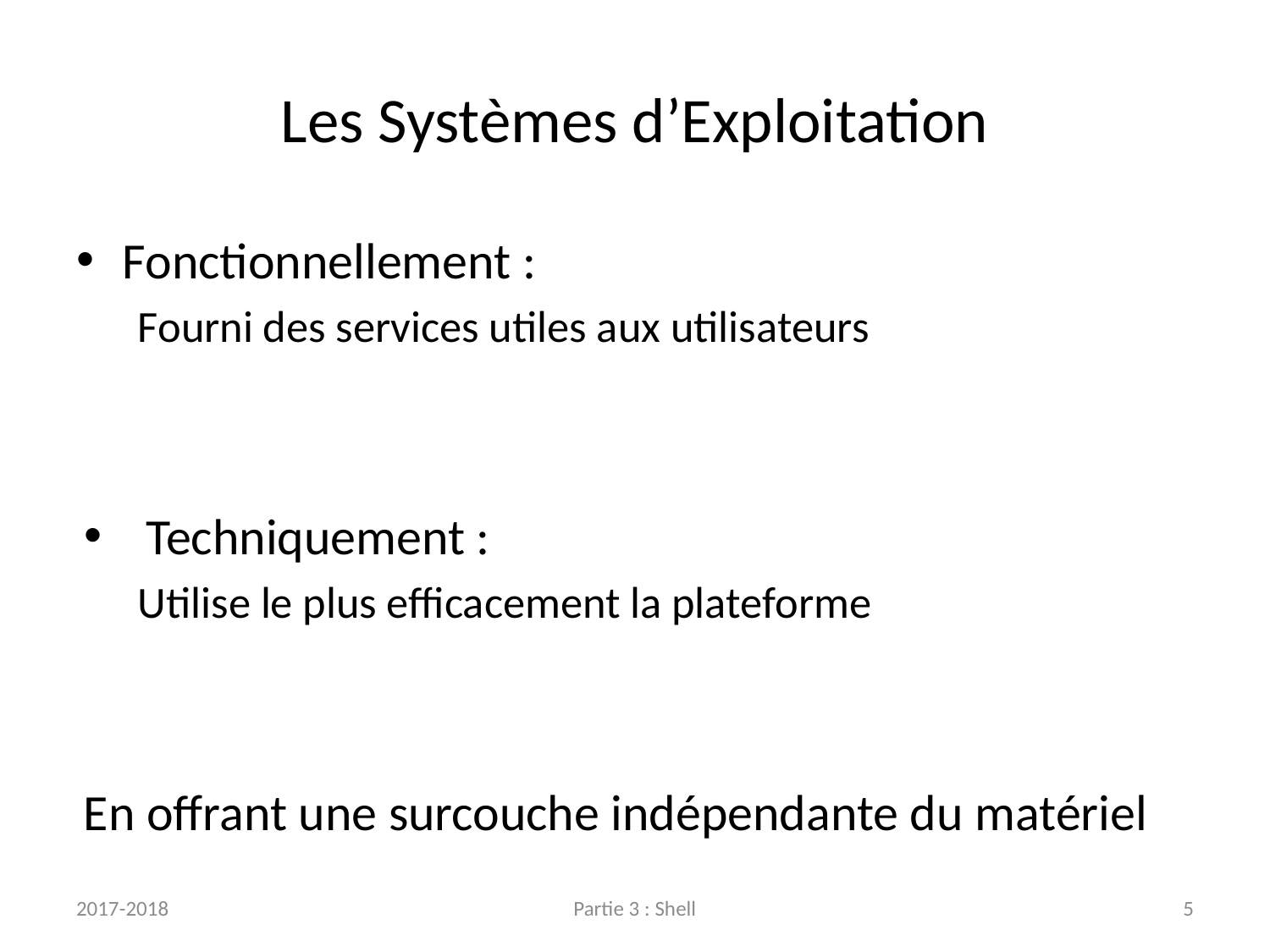

# Les Systèmes d’Exploitation
Fonctionnellement :
Fourni des services utiles aux utilisateurs

Techniquement :
Utilise le plus efficacement la plateforme

En offrant une surcouche indépendante du matériel
2017-2018
Partie 3 : Shell
5